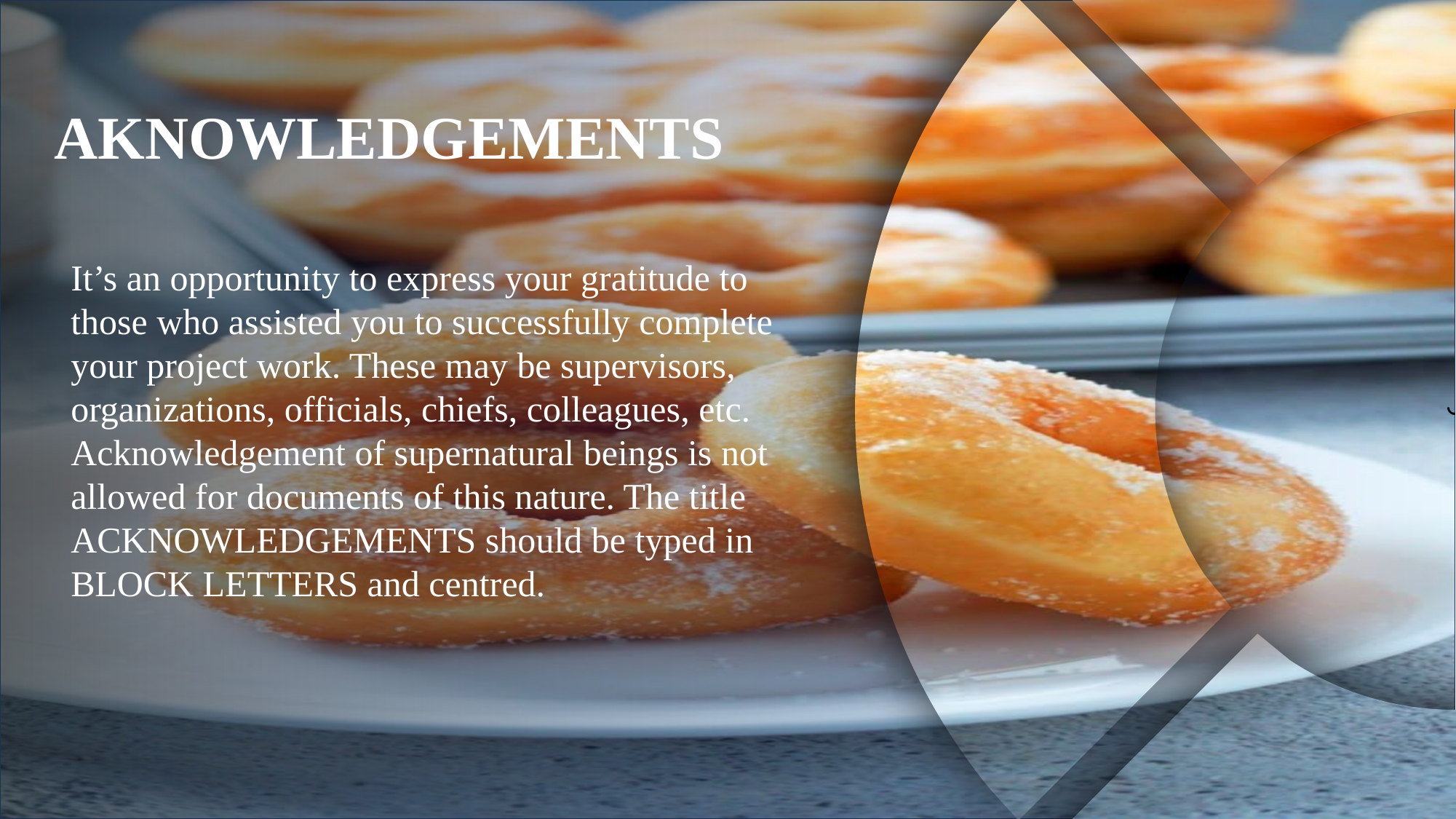

AKNOWLEDGEMENTS
It’s an opportunity to express your gratitude to those who assisted you to successfully complete your project work. These may be supervisors, organizations, officials, chiefs, colleagues, etc. Acknowledgement of supernatural beings is not allowed for documents of this nature. The title ACKNOWLEDGEMENTS should be typed in BLOCK LETTERS and centred.
C
AKNOWLEDGEMENTS
It’s an opportunity to express your gratitude to those who assisted you to successfully complete your project work. These may be supervisors, organizations, officials, chiefs, colleagues, etc. Acknowledgement of supernatural beings is not allowed for documents of this nature. The title ACKNOWLEDGEMENTS should be typed in BLOCK LETTERS and centred.
Background of the Study
The student should write about the main topic of the research, history of the topic, general and broad view on the topic, definitions, characteristics, statistics on the topic, etc. The main goal of the introductory paragraphs is to catch the attention of the readers and to get them gain an insight into the problem the research is seeking to address.